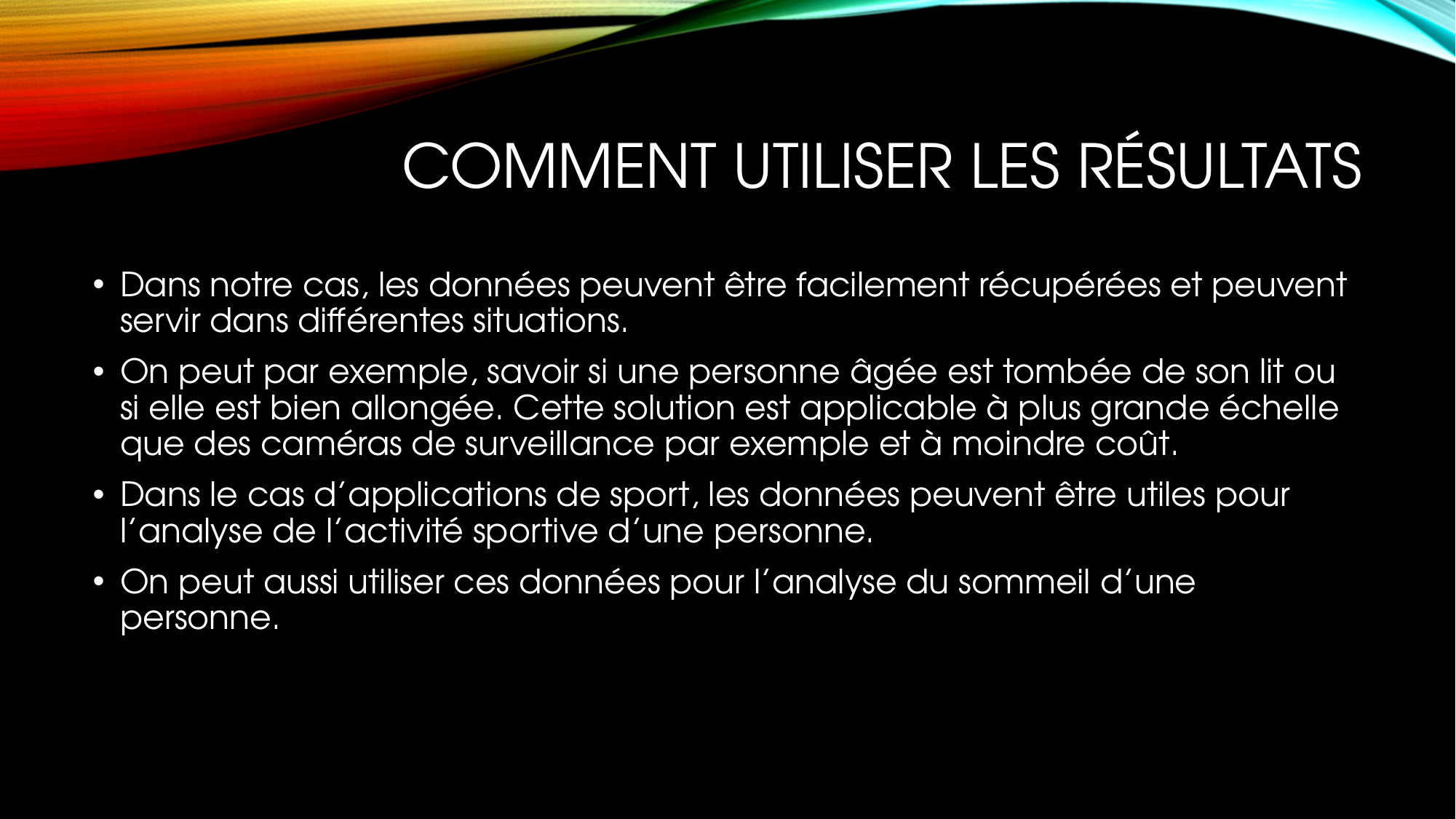

# Comment utiliser les résultats
Dans notre cas, les données peuvent être facilement récupérées et peuvent servir dans différentes situations.
On peut par exemple, savoir si une personne âgée est tombée de son lit ou si elle est bien allongée. Cette solution est applicable à plus grande échelle que des caméras de surveillance par exemple et à moindre coût.
Dans le cas d’applications de sport, les données peuvent être utiles pour l’analyse de l’activité sportive d’une personne.
On peut aussi utiliser ces données pour l’analyse du sommeil d’une personne.